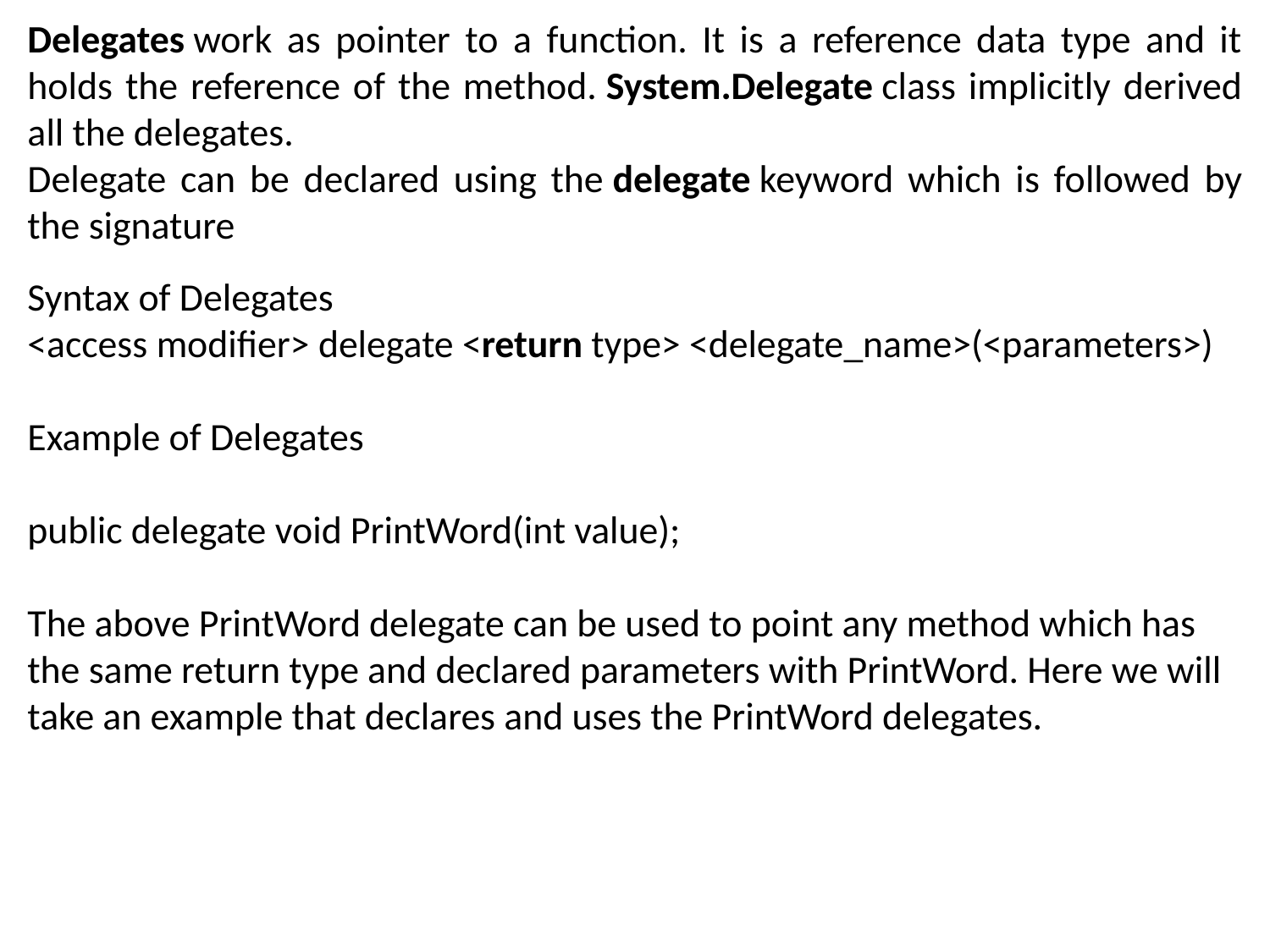

Delegates work as pointer to a function. It is a reference data type and it holds the reference of the method. System.Delegate class implicitly derived all the delegates.
Delegate can be declared using the delegate keyword which is followed by the signature
Syntax of Delegates
<access modifier> delegate <return type> <delegate_name>(<parameters>)

Example of Delegates

public delegate void PrintWord(int value);

The above PrintWord delegate can be used to point any method which has the same return type and declared parameters with PrintWord. Here we will take an example that declares and uses the PrintWord delegates.